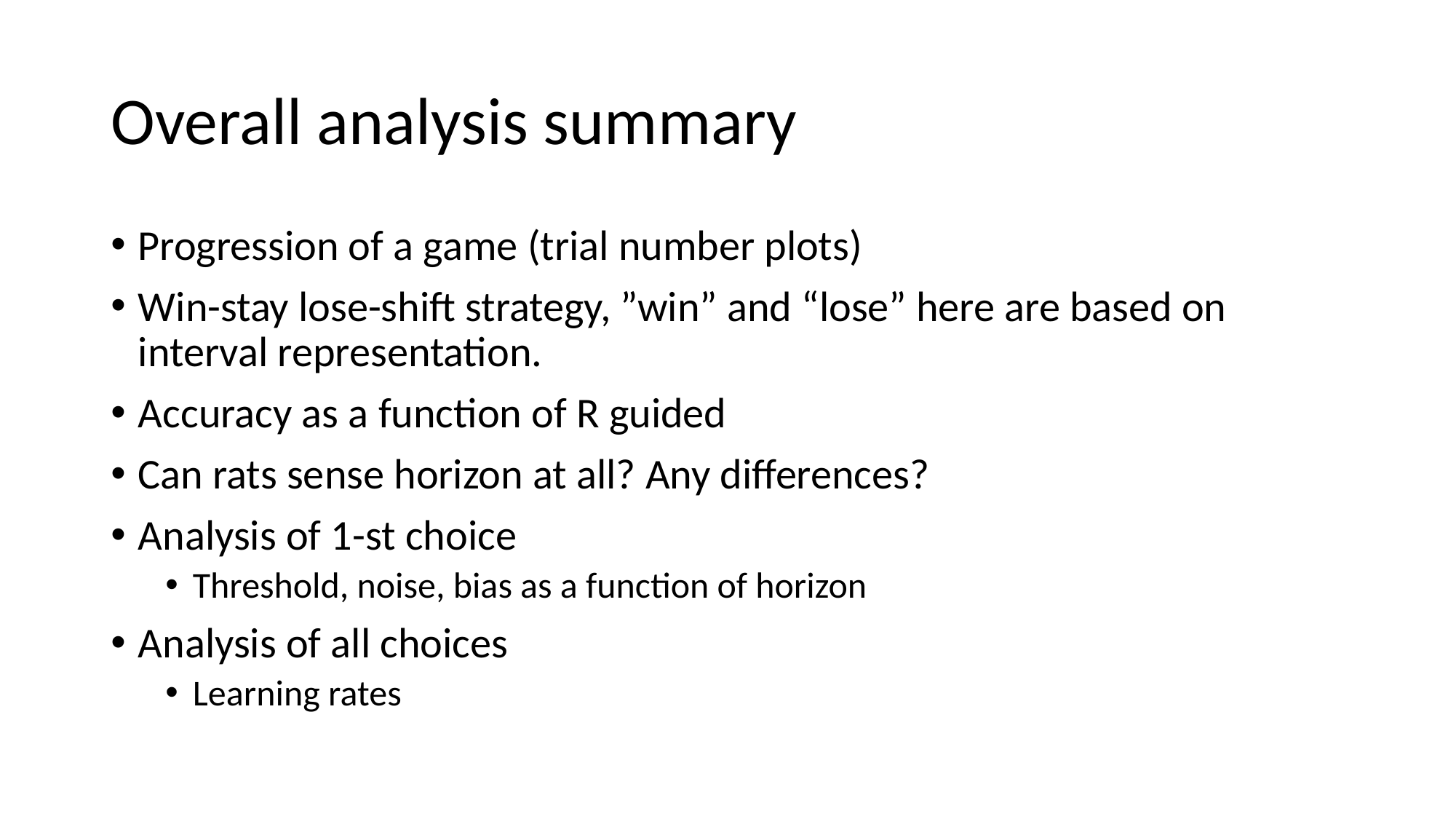

# Overall analysis summary
Progression of a game (trial number plots)
Win-stay lose-shift strategy, ”win” and “lose” here are based on interval representation.
Accuracy as a function of R guided
Can rats sense horizon at all? Any differences?
Analysis of 1-st choice
Threshold, noise, bias as a function of horizon
Analysis of all choices
Learning rates